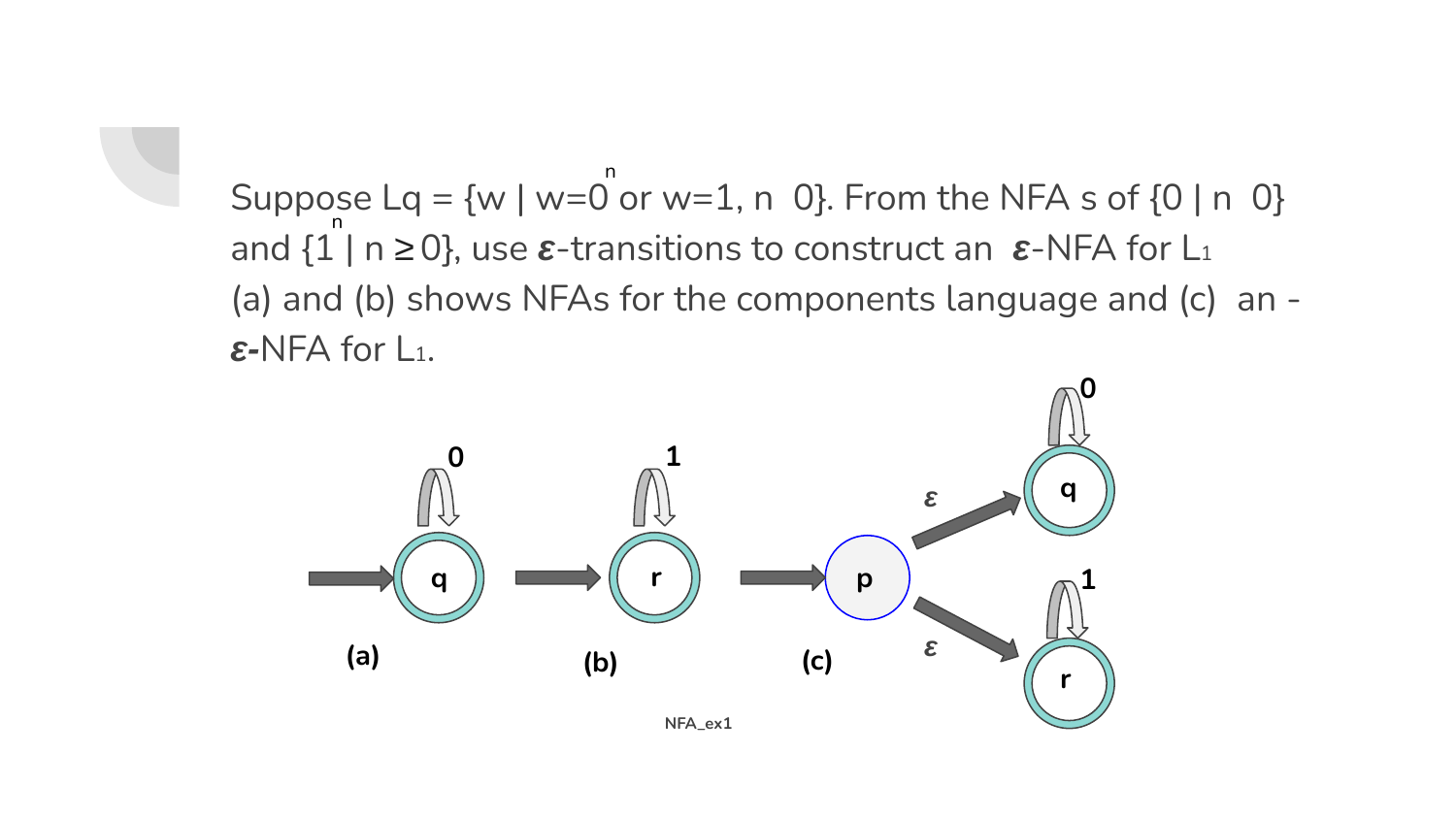

n
Suppose Lq = {w | w=0 or w=1, n  0}. From the NFA s of {0 | n  0} and {1 | n ≥ 0}, use ε-transitions to construct an  ε-NFA for L1        (a) and (b) shows NFAs for the components language and (c)  an - ε-NFA for L1.
n
0

1
0

q
ε

r
p
q
1

ε

(a)
(c)
(b)

r
NFA_ex1